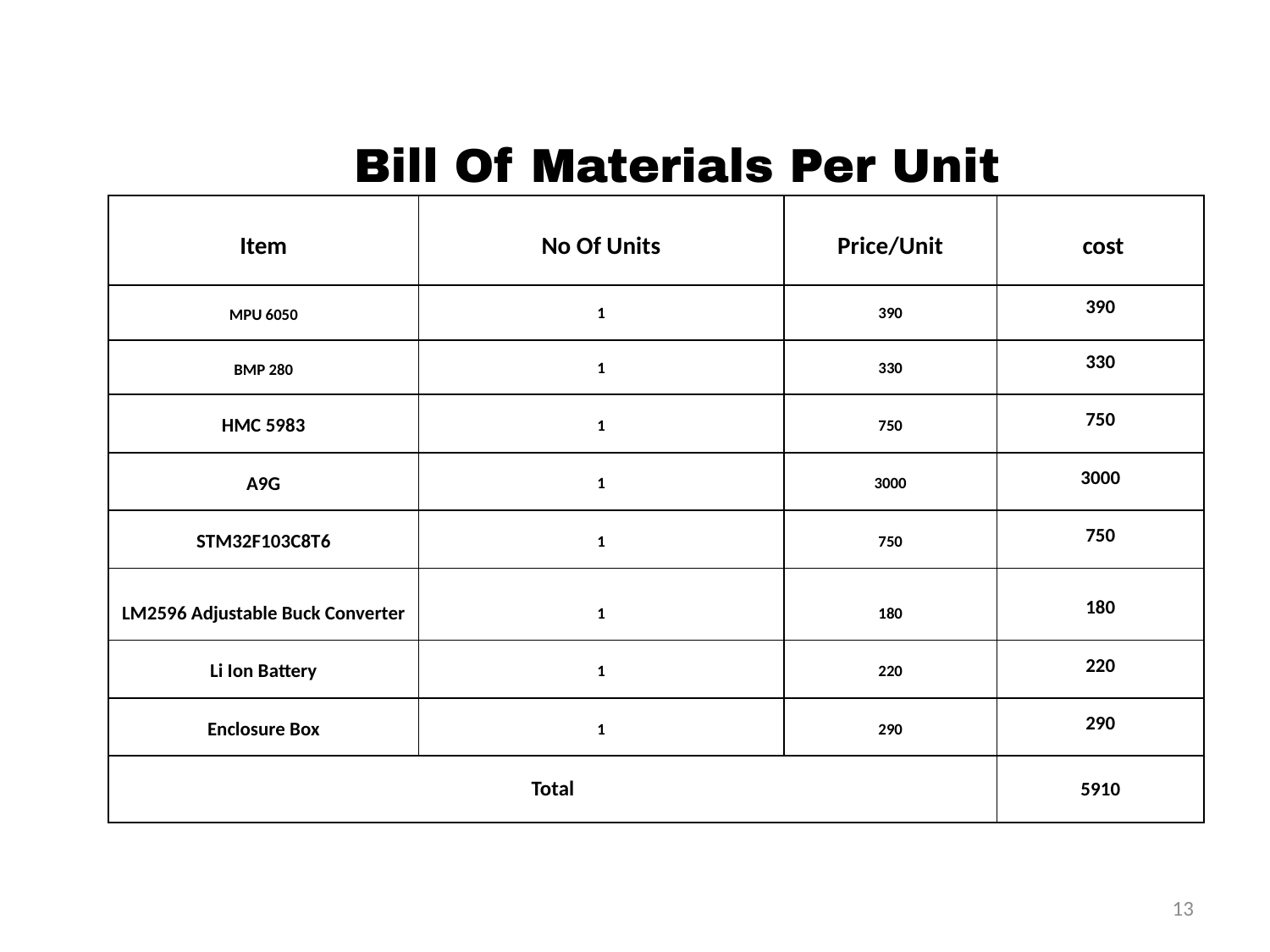

Bill Of Materials Per Unit
| Item | No Of Units | Price/Unit | cost |
| --- | --- | --- | --- |
| MPU 6050 | 1 | 390 | 390 |
| BMP 280 | 1 | 330 | 330 |
| HMC 5983 | 1 | 750 | 750 |
| A9G | 1 | 3000 | 3000 |
| STM32F103C8T6 | 1 | 750 | 750 |
| LM2596 Adjustable Buck Converter | 1 | 180 | 180 |
| Li Ion Battery | 1 | 220 | 220 |
| Enclosure Box | 1 | 290 | 290 |
| Total |  |  | 5910 |
13